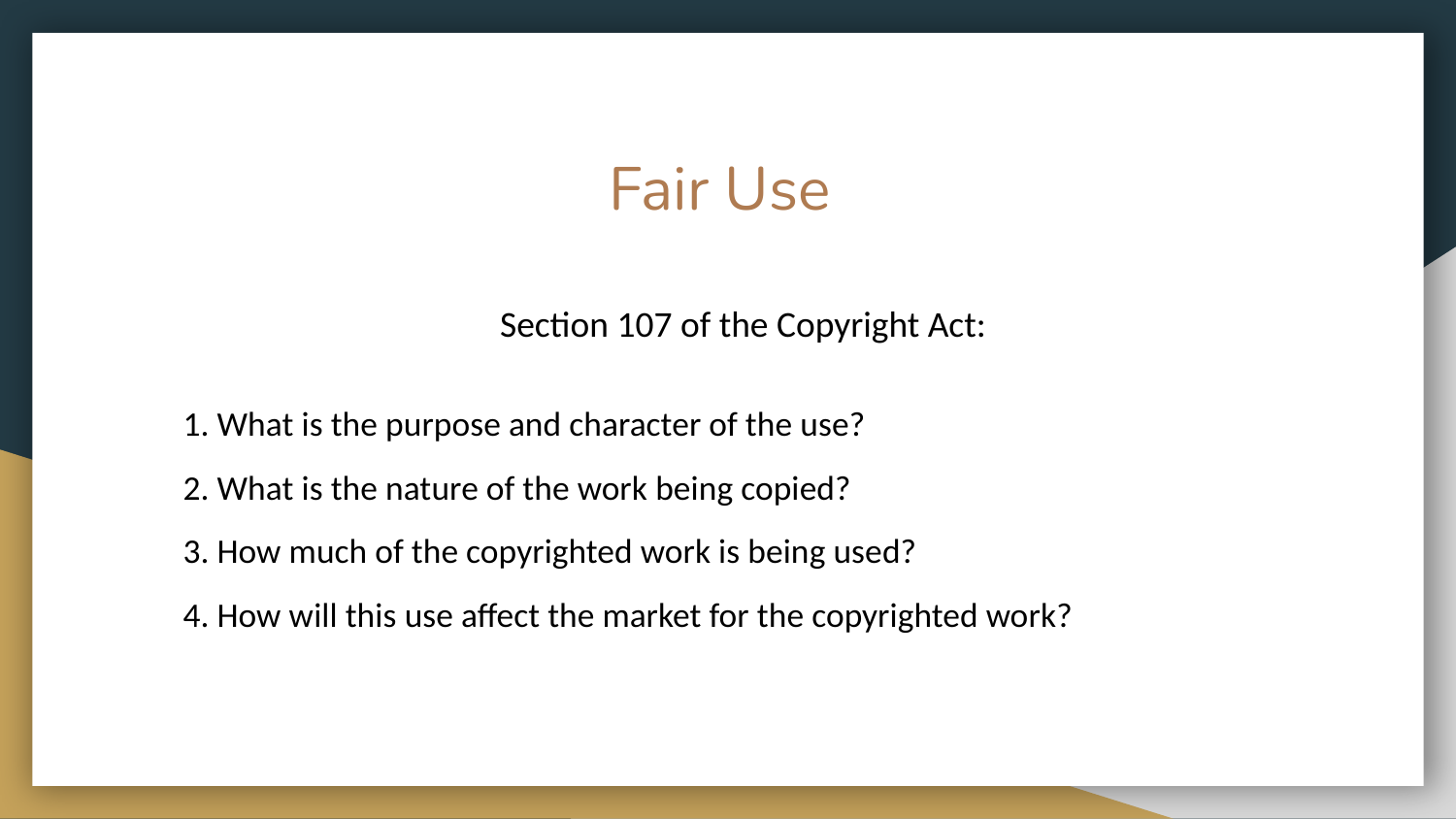

# Fair Use
Section 107 of the Copyright Act:
1. What is the purpose and character of the use?
2. What is the nature of the work being copied?
3. How much of the copyrighted work is being used?
4. How will this use affect the market for the copyrighted work?